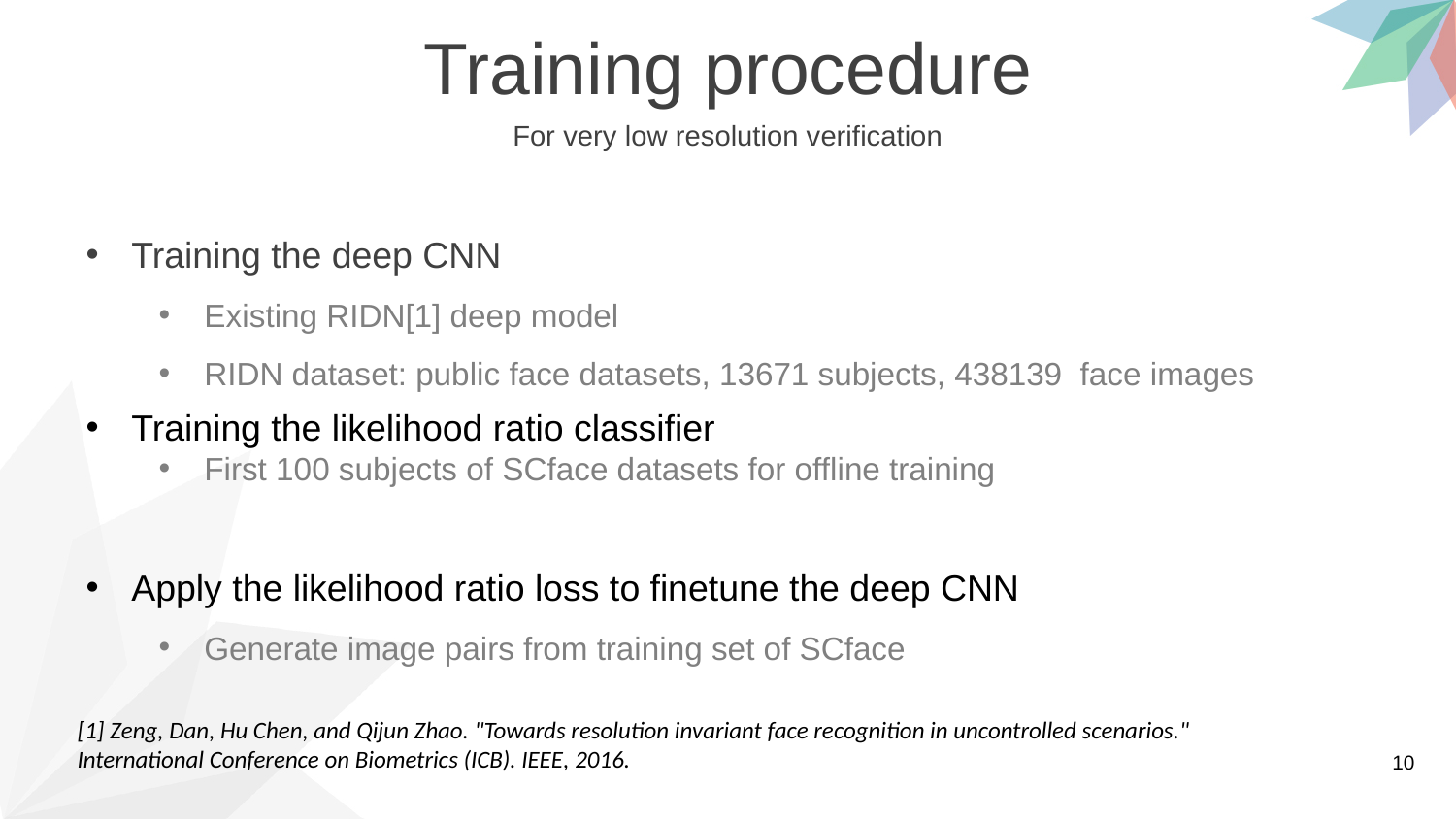

Training procedure
For very low resolution verification
Training the deep CNN
Existing RIDN[1] deep model
RIDN dataset: public face datasets, 13671 subjects, 438139  face images
Training the likelihood ratio classifier
First 100 subjects of SCface datasets for offline training

Apply the likelihood ratio loss to finetune the deep CNN
Generate image pairs from training set of SCface

[1] Zeng, Dan, Hu Chen, and Qijun Zhao. "Towards resolution invariant face recognition in uncontrolled scenarios." International Conference on Biometrics (ICB). IEEE, 2016.
10